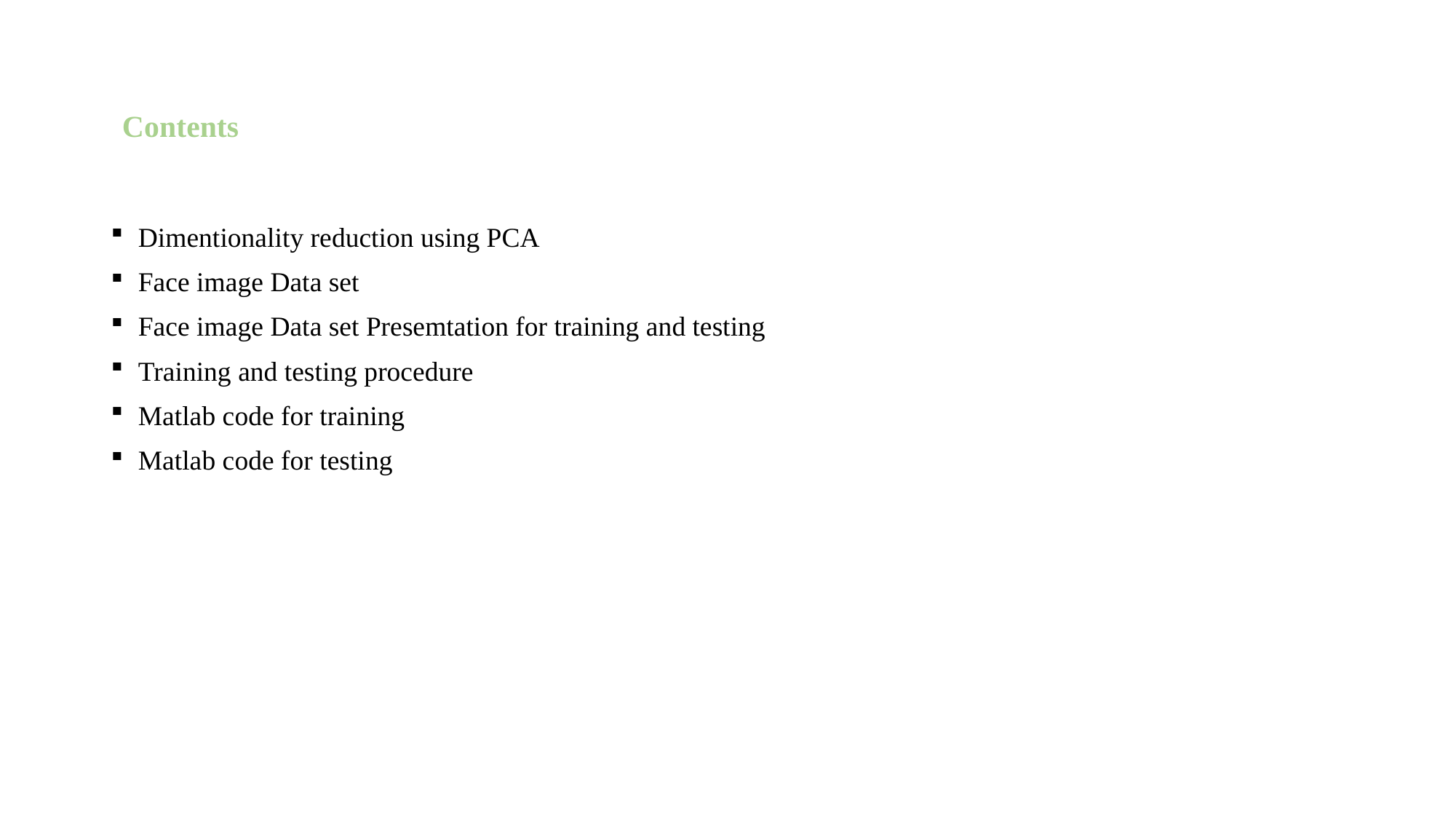

# Contents
Dimentionality reduction using PCA
Face image Data set
Face image Data set Presemtation for training and testing
Training and testing procedure
Matlab code for training
Matlab code for testing